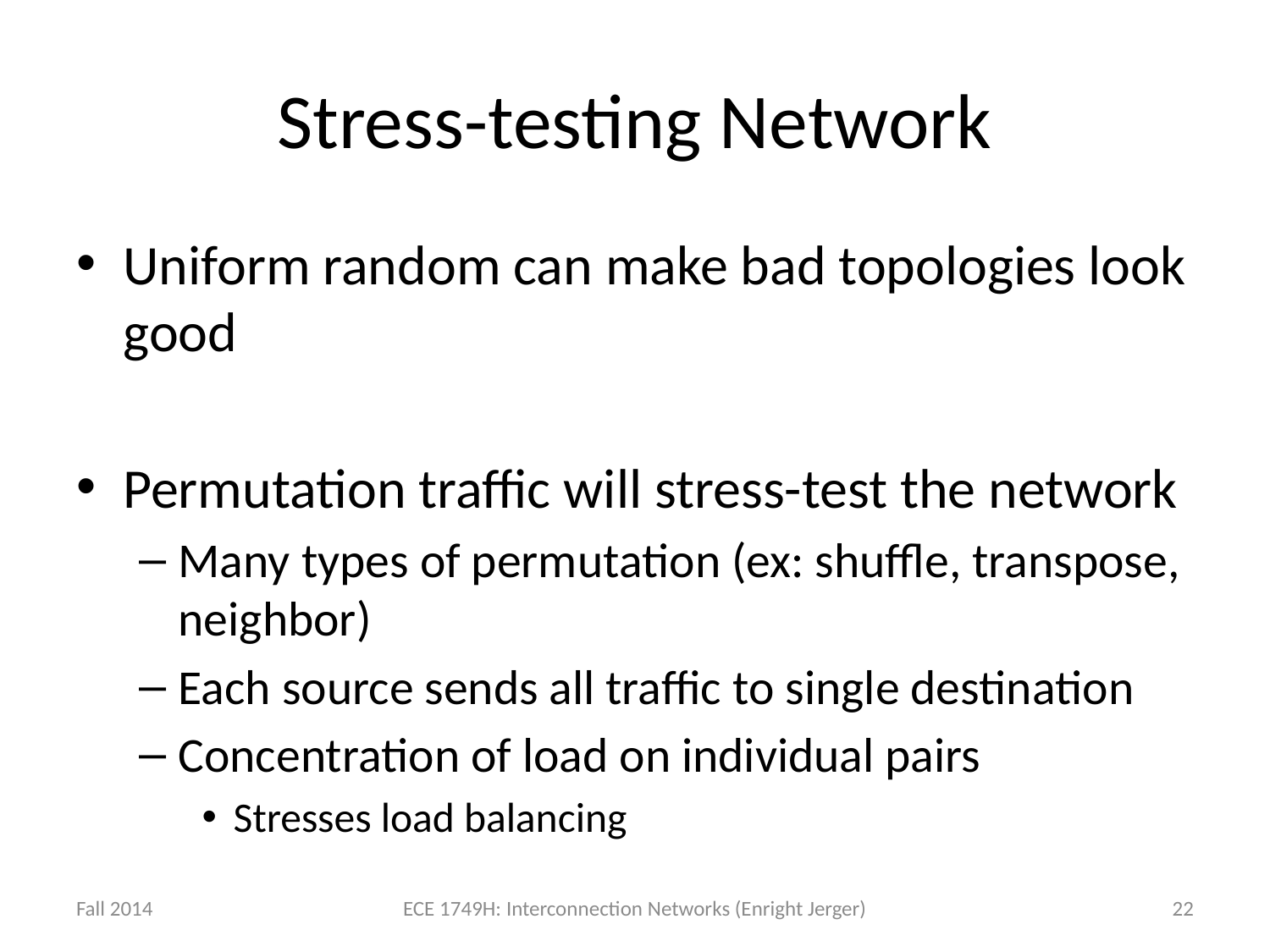

# Stress-testing Network
Uniform random can make bad topologies look good

Permutation traffic will stress-test the network
Many types of permutation (ex: shuffle, transpose, neighbor)
Each source sends all traffic to single destination
Concentration of load on individual pairs
Stresses load balancing
Fall 2014
ECE 1749H: Interconnection Networks (Enright Jerger)
22